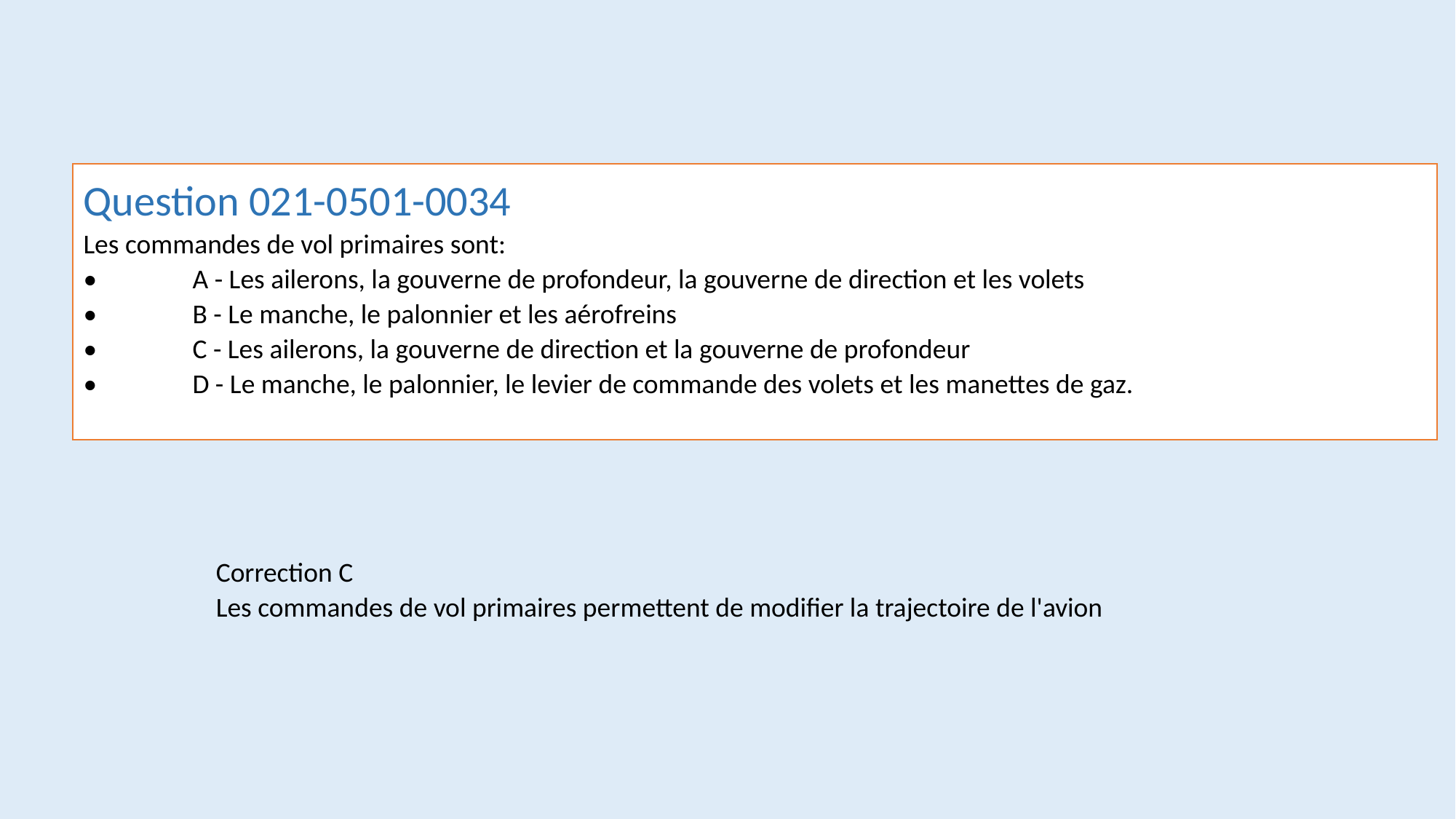

#
Question 021-0501-0034
Les commandes de vol primaires sont:
•	A - Les ailerons, la gouverne de profondeur, la gouverne de direction et les volets
•	B - Le manche, le palonnier et les aérofreins
•	C - Les ailerons, la gouverne de direction et la gouverne de profondeur
•	D - Le manche, le palonnier, le levier de commande des volets et les manettes de gaz.

Correction C
Les commandes de vol primaires permettent de modifier la trajectoire de l'avion